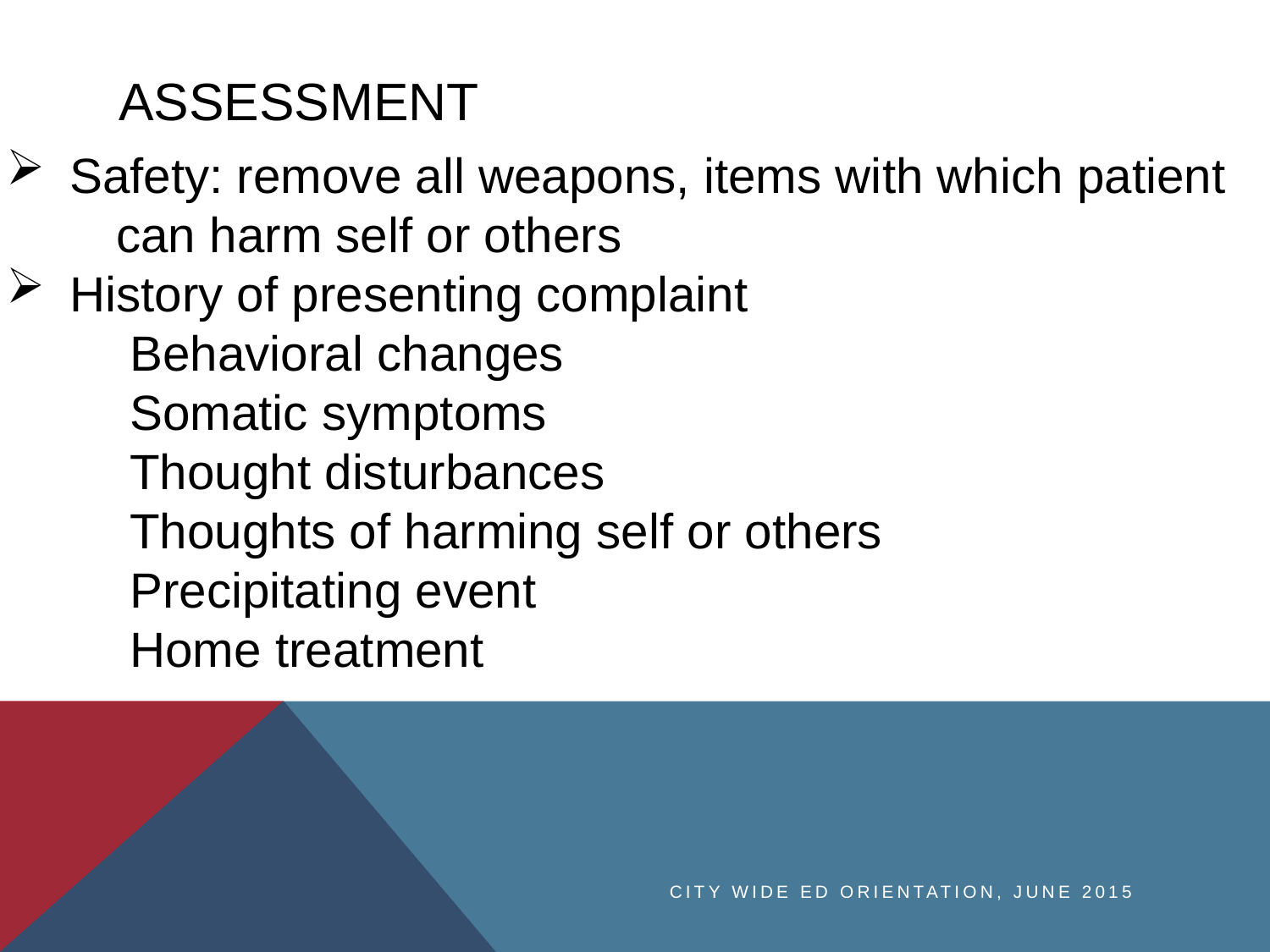

# Assessment
Safety: remove all weapons, items with which patient
        can harm self or others
History of presenting complaint
         Behavioral changes
         Somatic symptoms
         Thought disturbances
         Thoughts of harming self or others
         Precipitating event
         Home treatment
City Wide ED Orientation, June 2015